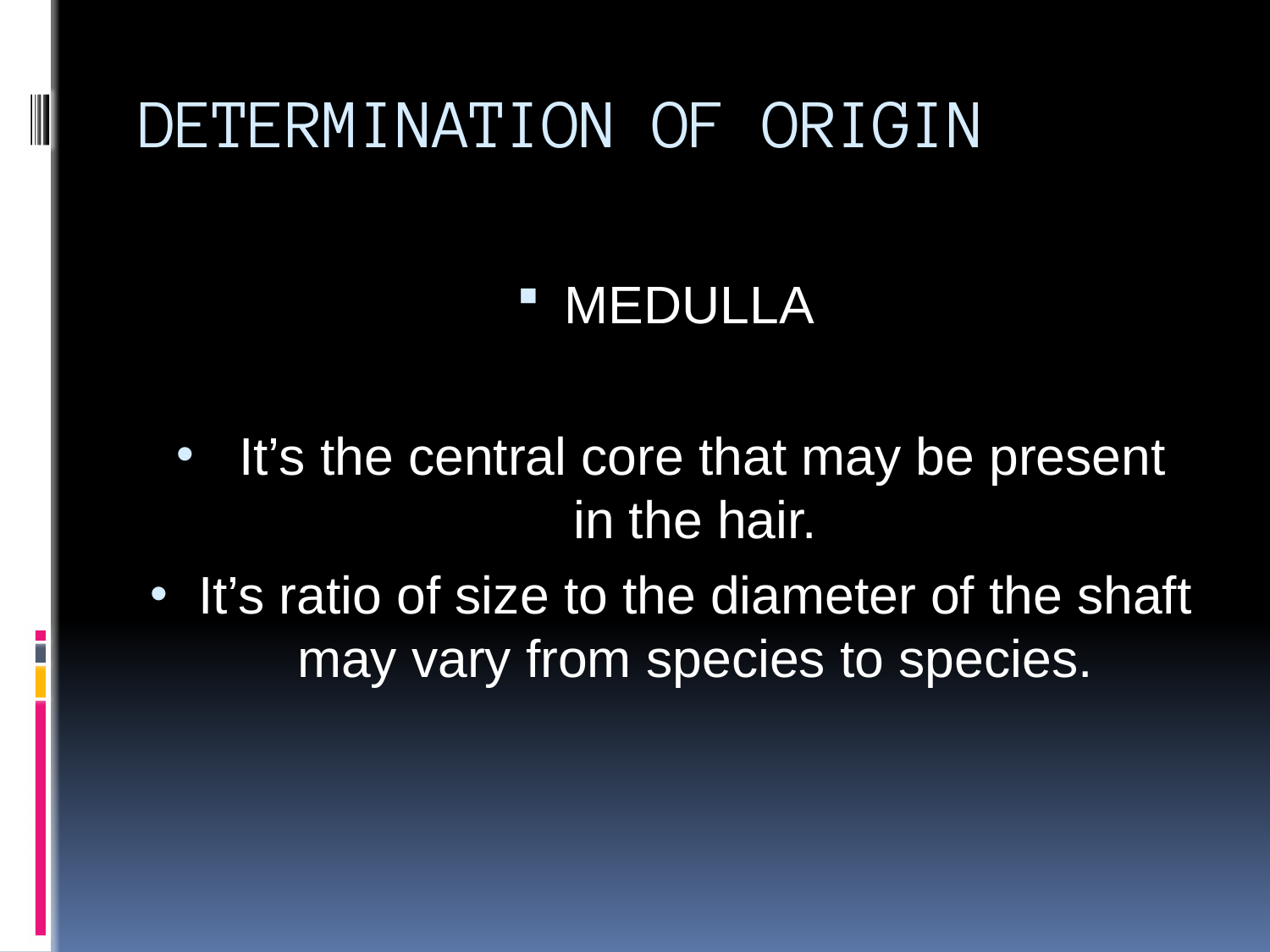

# DETERMINATION OF ORIGIN
MEDULLA

 It’s the central core that may be present in the hair.
It’s ratio of size to the diameter of the shaft may vary from species to species.